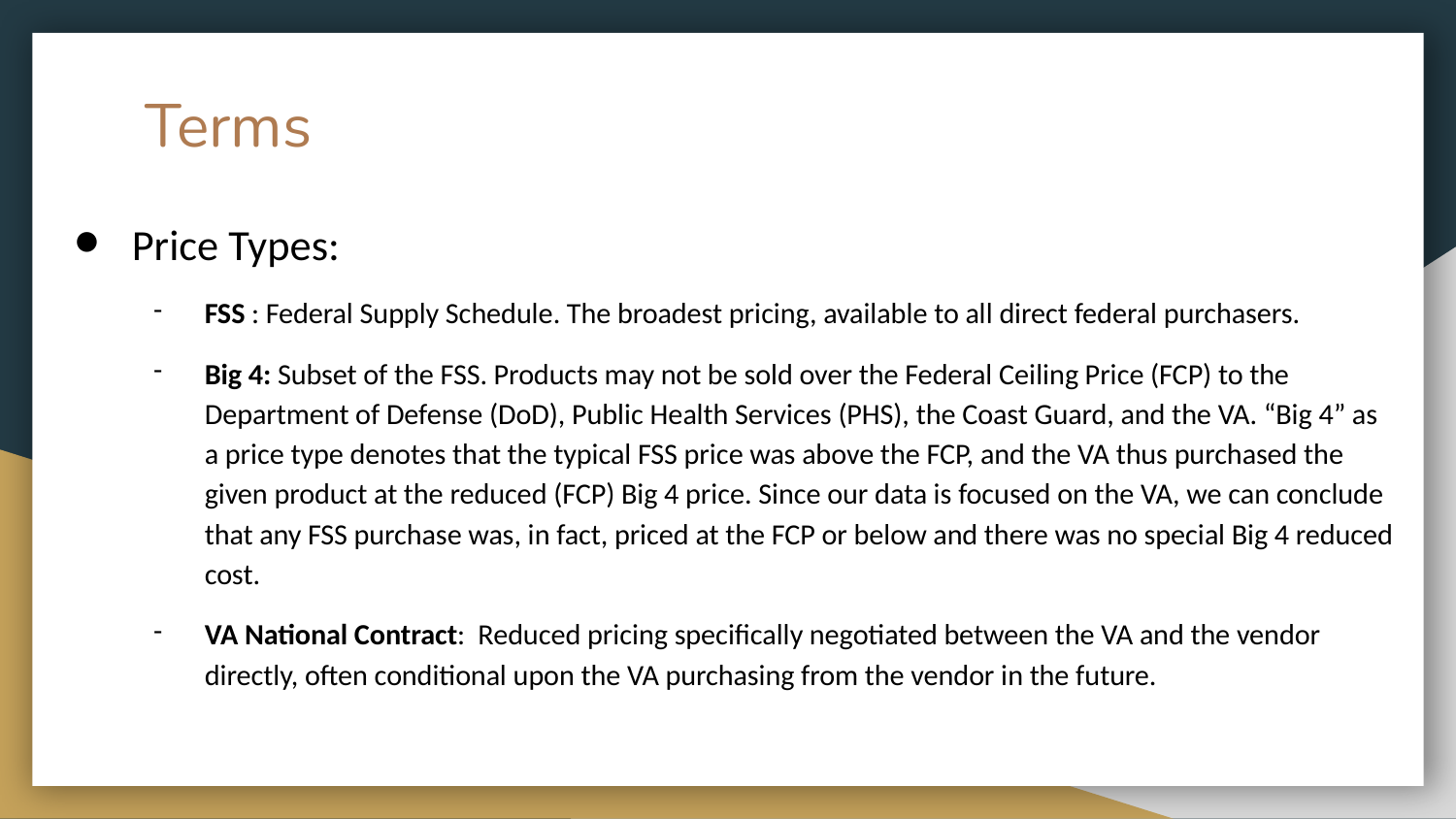

# Terms
Price Types:
FSS : Federal Supply Schedule. The broadest pricing, available to all direct federal purchasers.
Big 4: Subset of the FSS. Products may not be sold over the Federal Ceiling Price (FCP) to the Department of Defense (DoD), Public Health Services (PHS), the Coast Guard, and the VA. “Big 4” as a price type denotes that the typical FSS price was above the FCP, and the VA thus purchased the given product at the reduced (FCP) Big 4 price. Since our data is focused on the VA, we can conclude that any FSS purchase was, in fact, priced at the FCP or below and there was no special Big 4 reduced cost.
VA National Contract:  Reduced pricing specifically negotiated between the VA and the vendor directly, often conditional upon the VA purchasing from the vendor in the future.